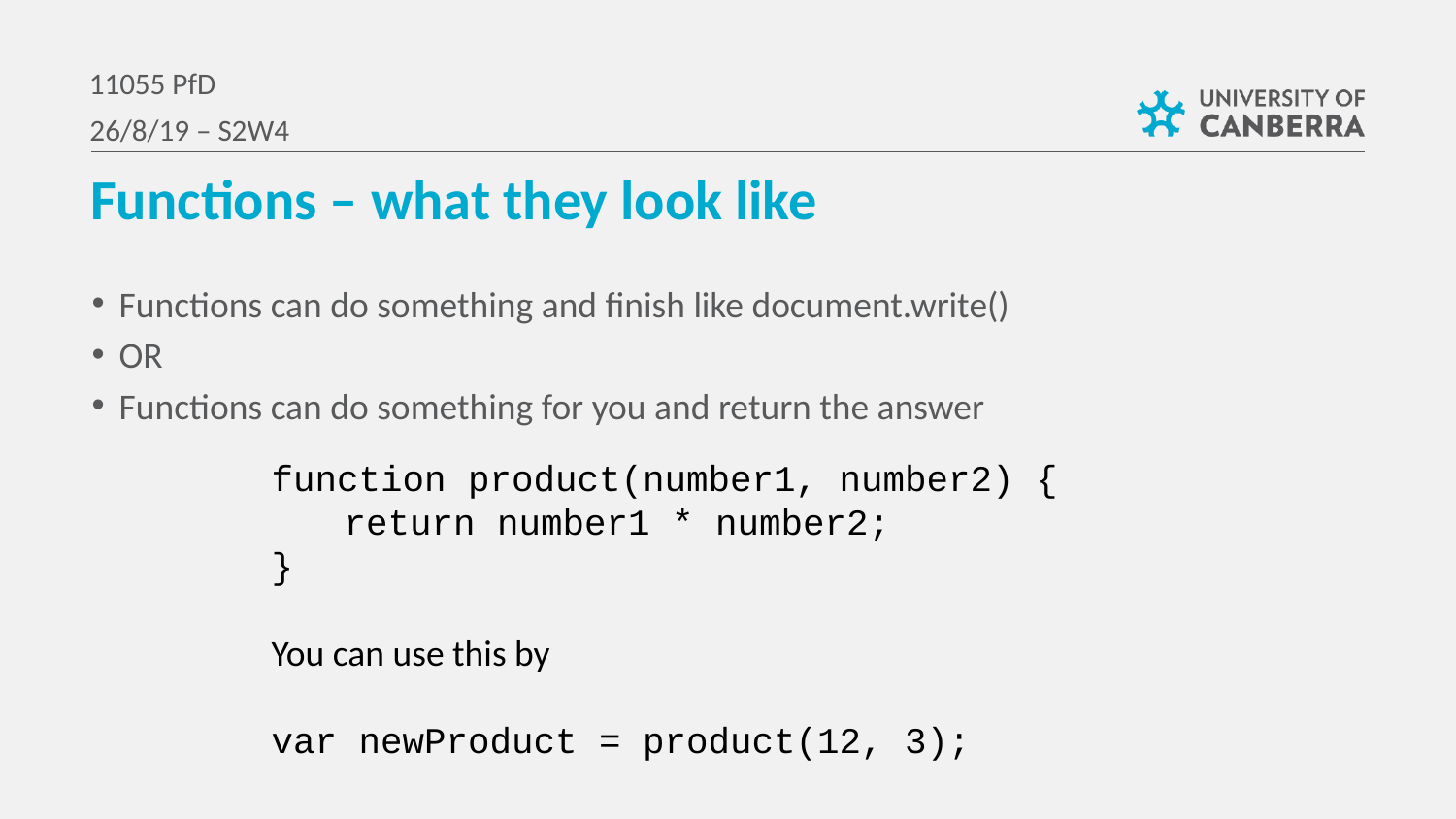

11055 PfD
26/8/19 – S2W4
Functions – what they look like
Functions can do something and finish like document.write()
OR
Functions can do something for you and return the answer
function product(number1, number2) {
return number1 * number2;
}

You can use this by

var newProduct = product(12, 3);